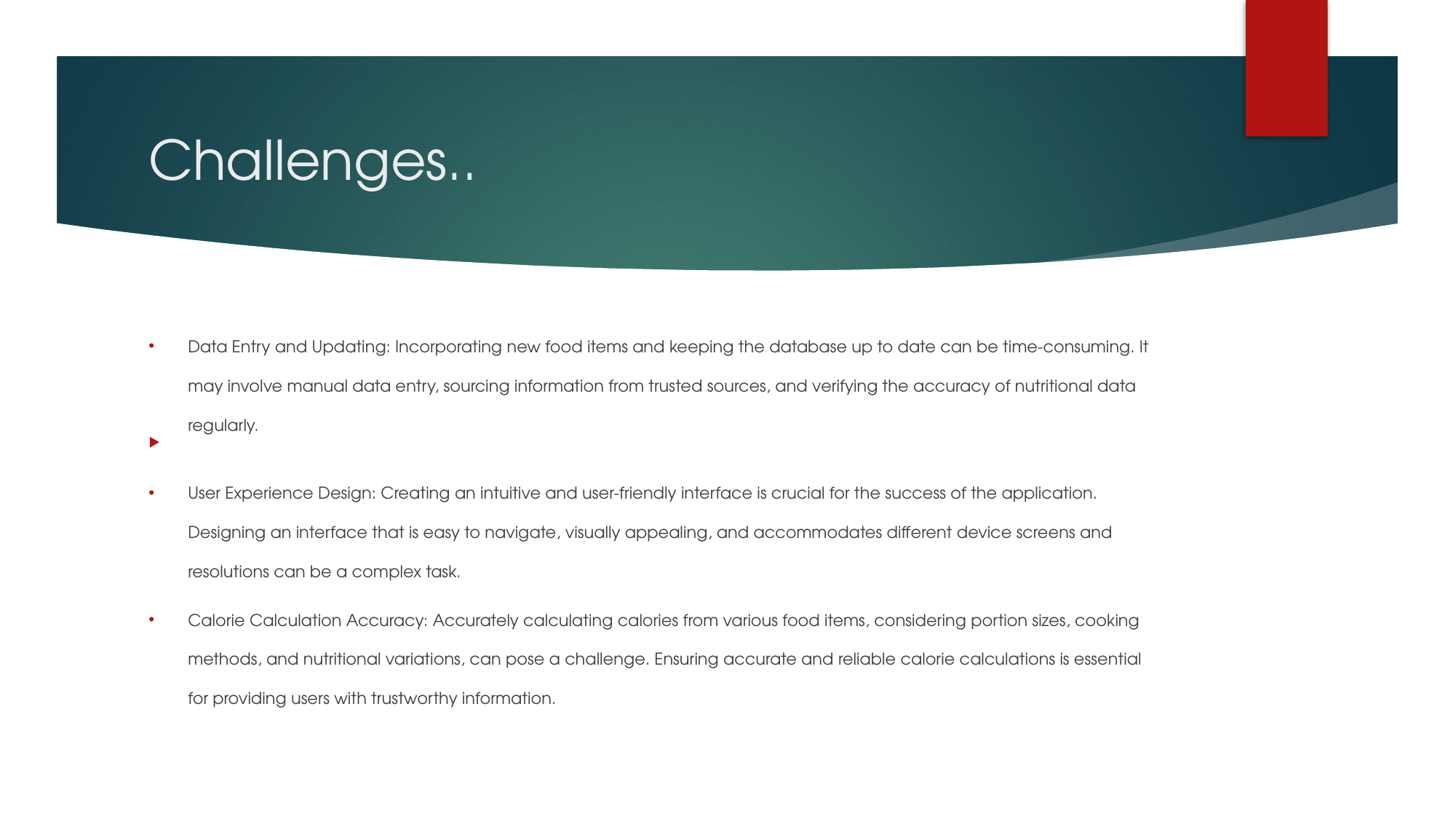

# Challenges..
Data Entry and Updating: Incorporating new food items and keeping the database up to date can be time-consuming. It may involve manual data entry, sourcing information from trusted sources, and verifying the accuracy of nutritional data regularly.

User Experience Design: Creating an intuitive and user-friendly interface is crucial for the success of the application. Designing an interface that is easy to navigate, visually appealing, and accommodates different device screens and resolutions can be a complex task.
Calorie Calculation Accuracy: Accurately calculating calories from various food items, considering portion sizes, cooking methods, and nutritional variations, can pose a challenge. Ensuring accurate and reliable calorie calculations is essential for providing users with trustworthy information.